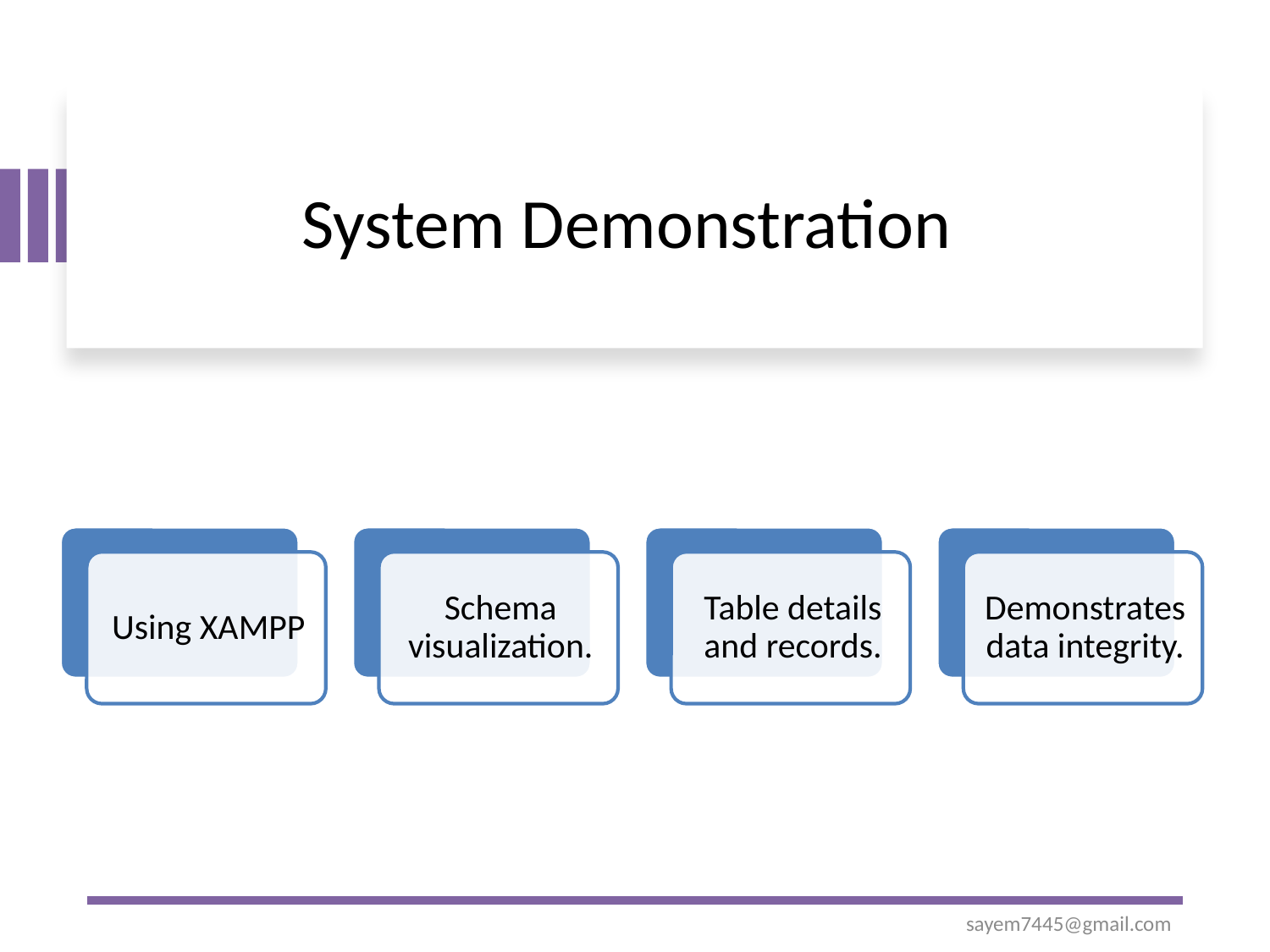

# System Demonstration

Using XAMPP
Schema visualization.
Table details and records.
Demonstrates data integrity.
sayem7445@gmail.com